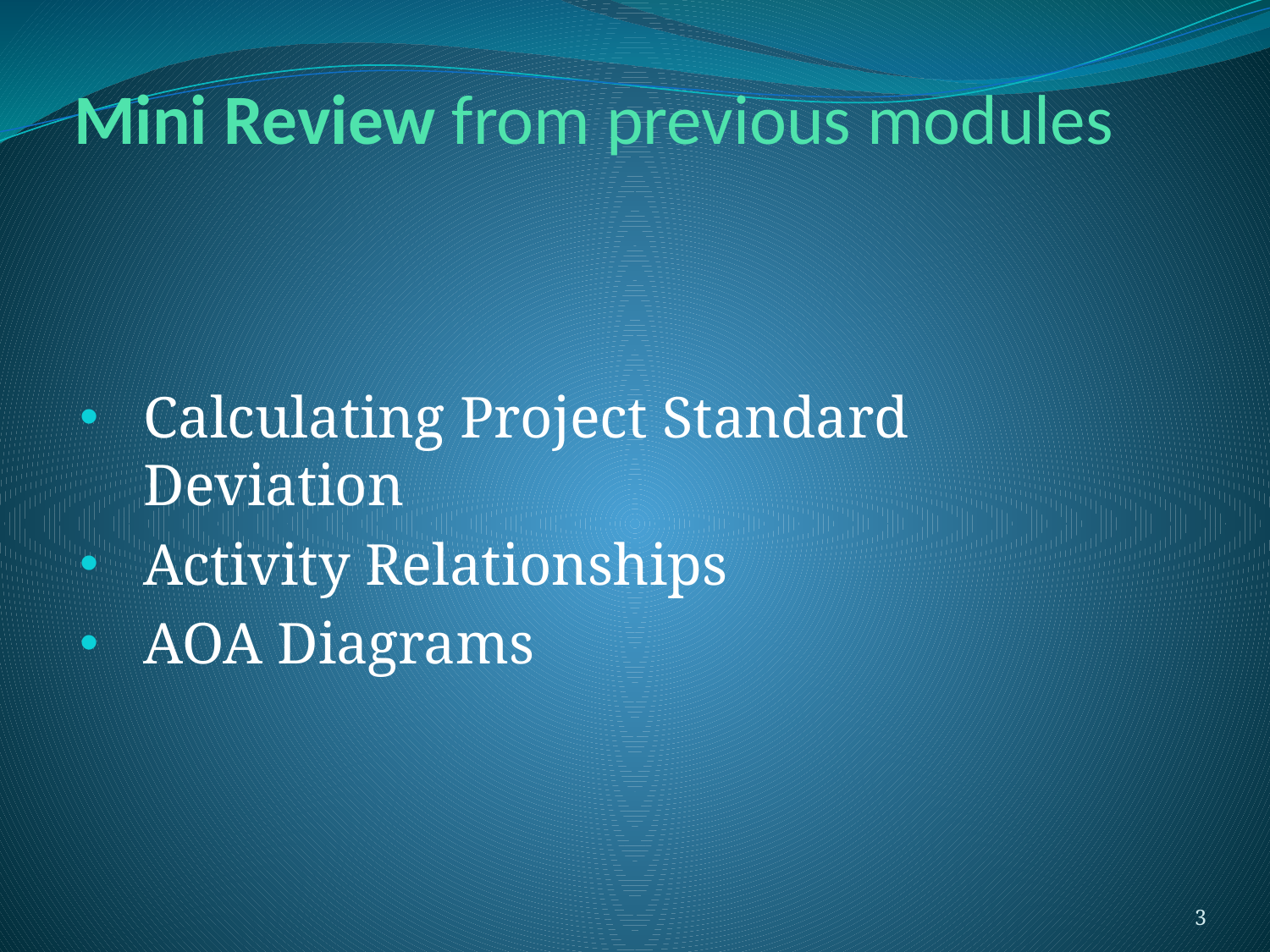

# Mini Review from previous modules
Calculating Project Standard Deviation
Activity Relationships
AOA Diagrams

3